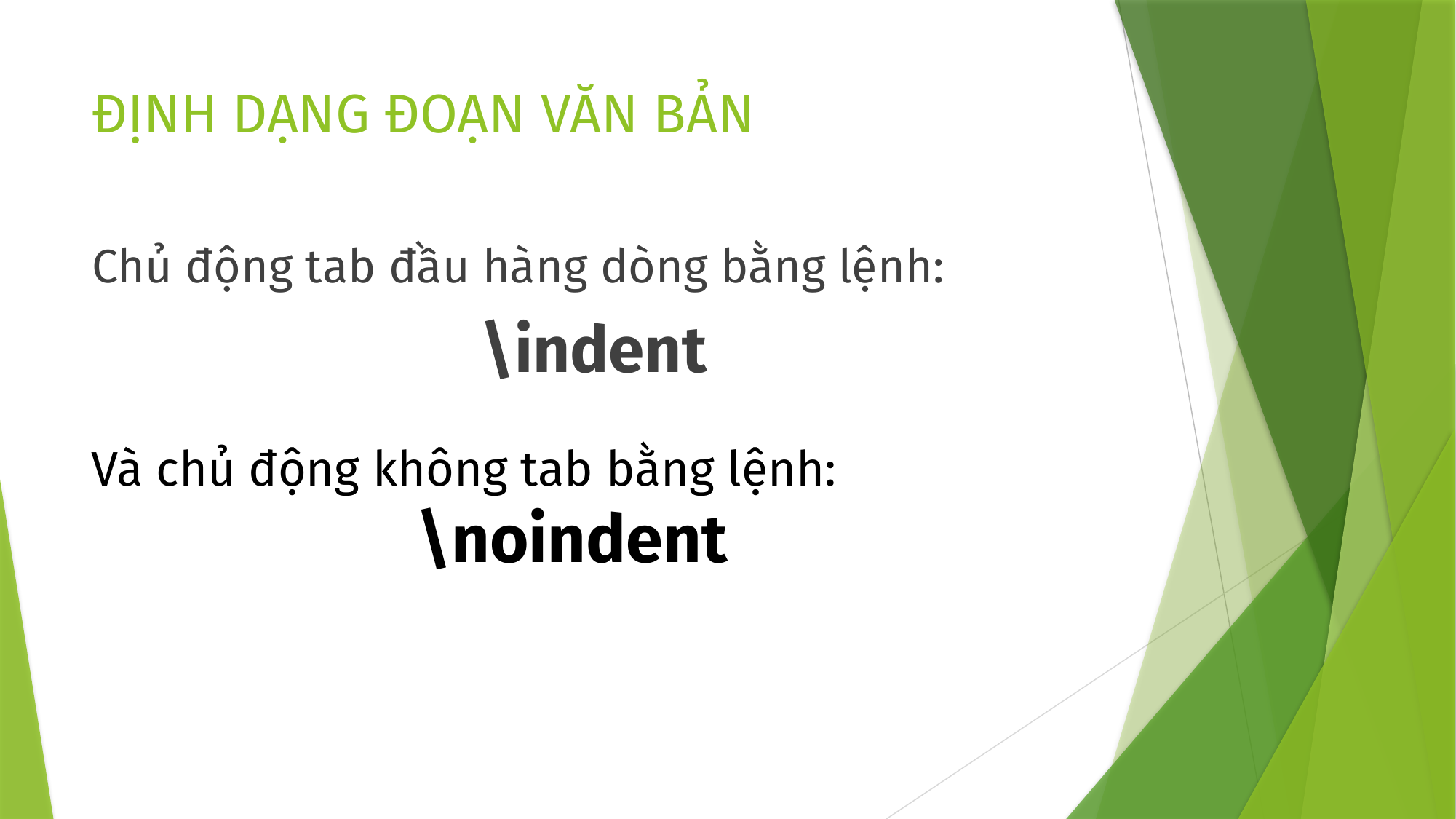

# ĐỊNH DẠNG ĐOẠN VĂN BẢN
Chủ động tab đầu hàng dòng bằng lệnh:
\indent

Và chủ động không tab bằng lệnh:
    \noindent